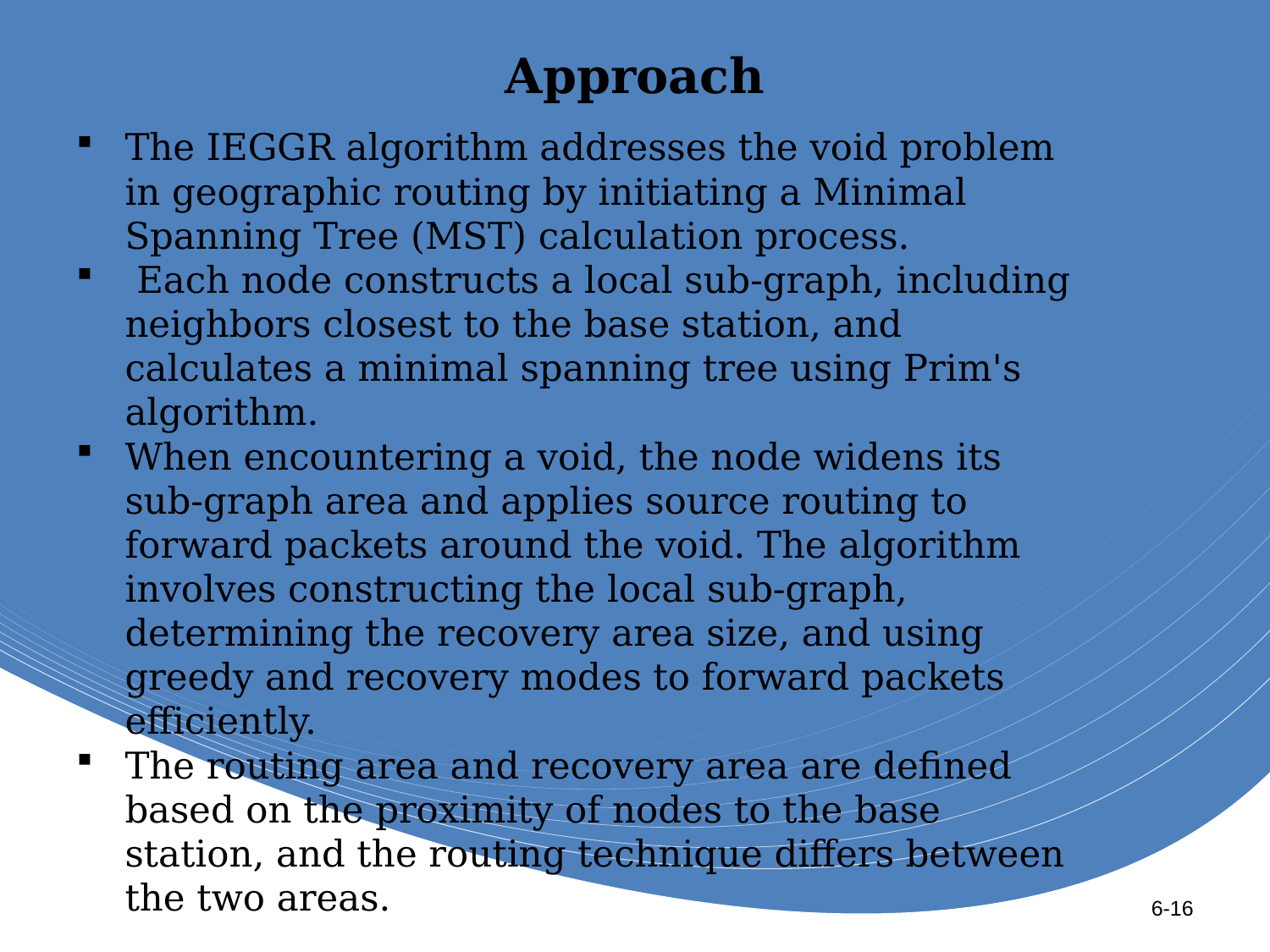

# Approach
The IEGGR algorithm addresses the void problem in geographic routing by initiating a Minimal Spanning Tree (MST) calculation process.
 Each node constructs a local sub-graph, including neighbors closest to the base station, and calculates a minimal spanning tree using Prim's algorithm.
When encountering a void, the node widens its sub-graph area and applies source routing to forward packets around the void. The algorithm involves constructing the local sub-graph, determining the recovery area size, and using greedy and recovery modes to forward packets efficiently.
The routing area and recovery area are defined based on the proximity of nodes to the base station, and the routing technique differs between the two areas.
6-16